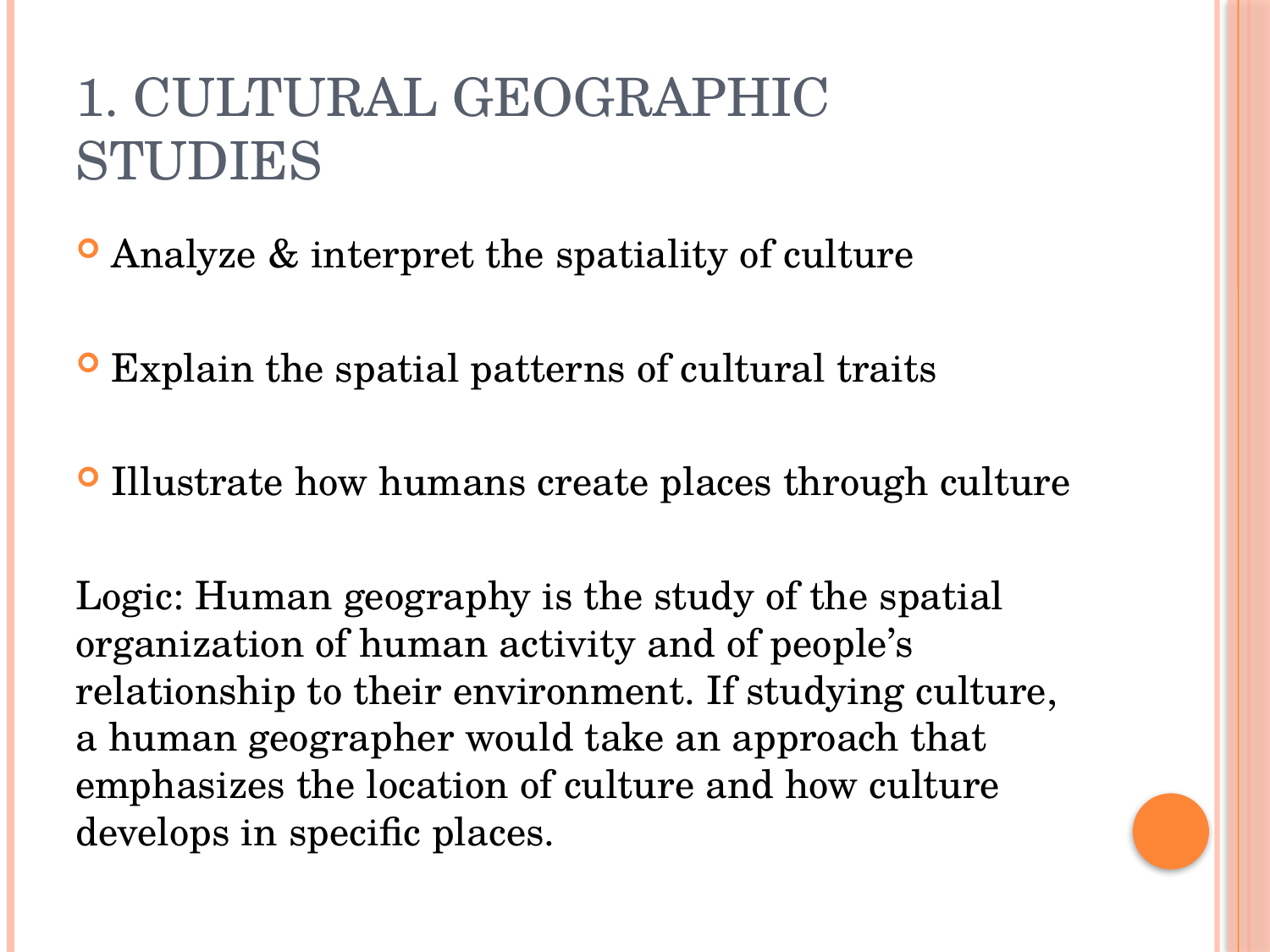

# 1. Cultural Geographic Studies
Analyze & interpret the spatiality of culture

Explain the spatial patterns of cultural traits

Illustrate how humans create places through culture

Logic: Human geography is the study of the spatial organization of human activity and of people’s relationship to their environment. If studying culture, a human geographer would take an approach that emphasizes the location of culture and how culture develops in specific places.